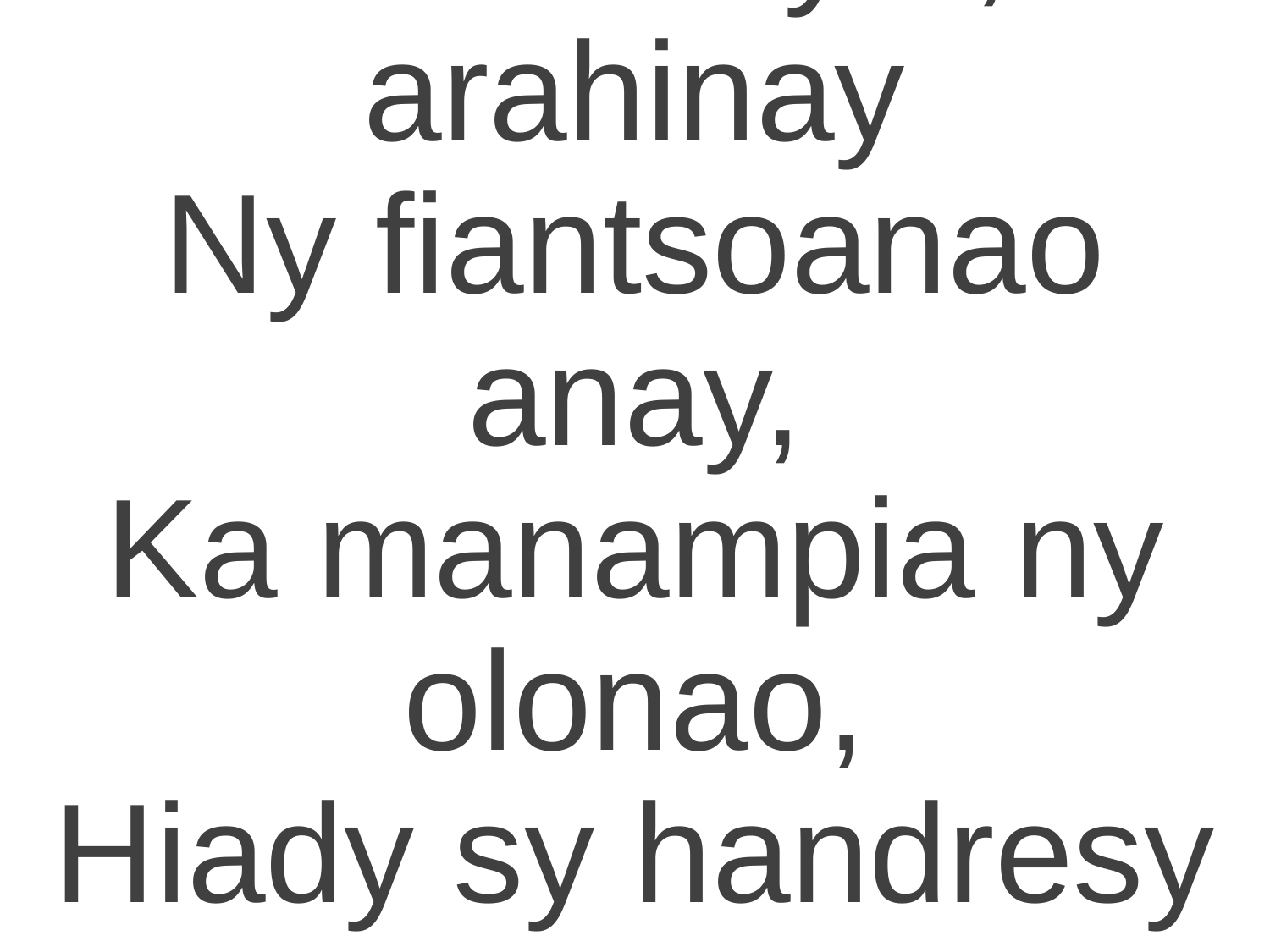

4. Jesosy ô, arahinay
Ny fiantsoanao anay,
Ka manampia ny olonao,
Hiady sy handresy izao.